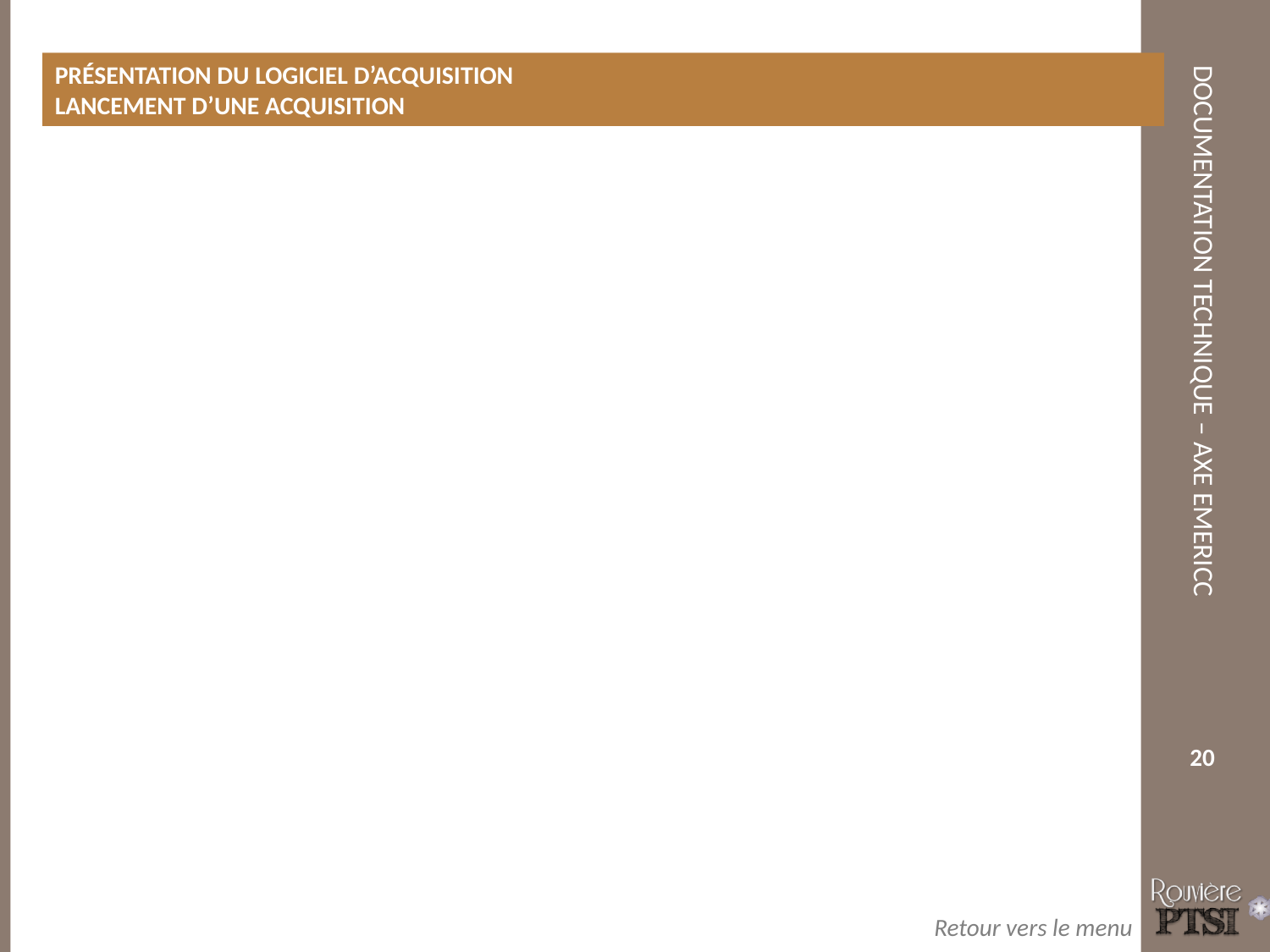

Présentation du logiciel d’acquisition
Lancement d’une acquisition

20
Retour vers le menu